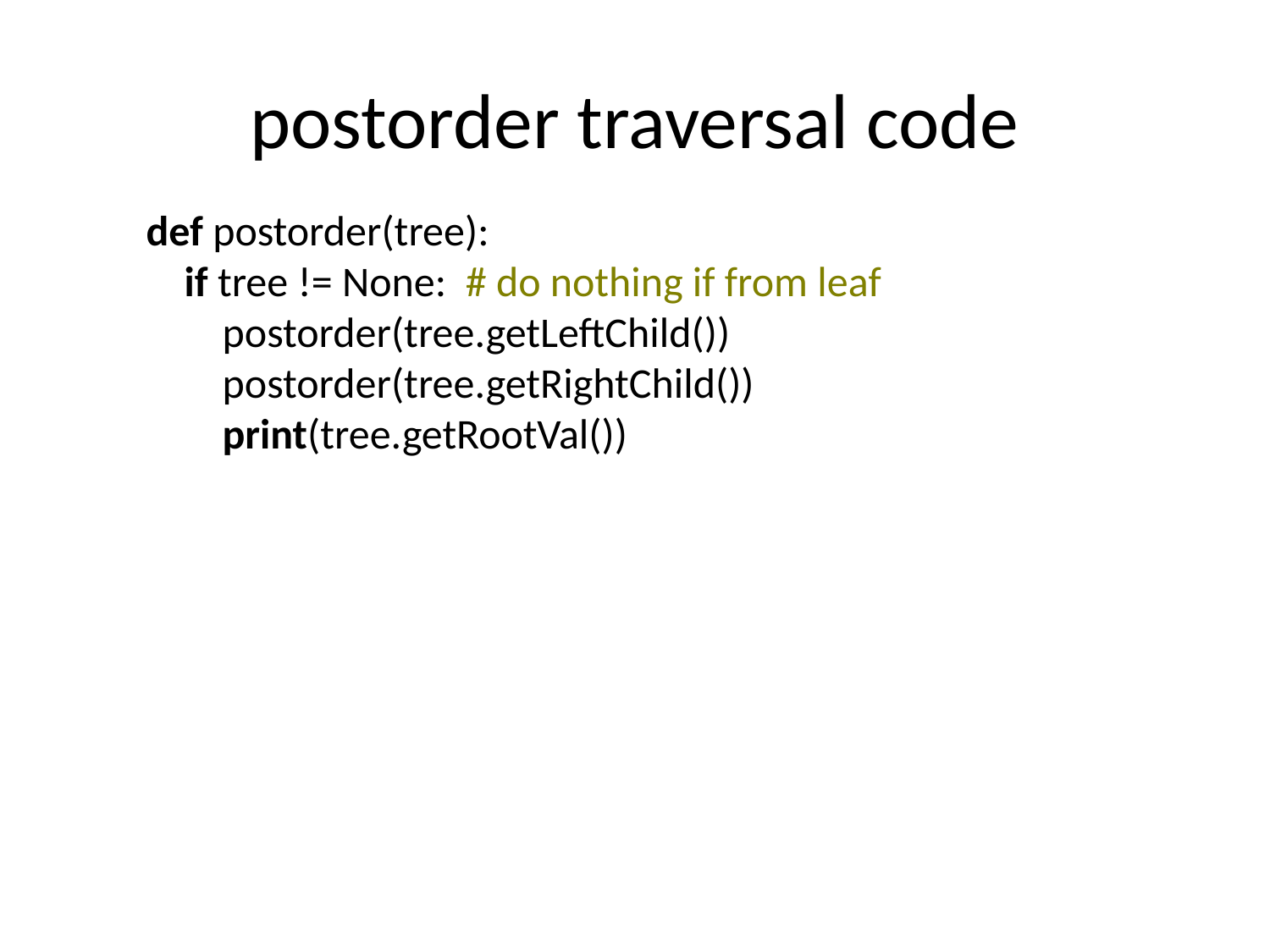

# postorder traversal code
def postorder(tree):
    if tree != None:  # do nothing if from leaf
        postorder(tree.getLeftChild())
        postorder(tree.getRightChild())
        print(tree.getRootVal())